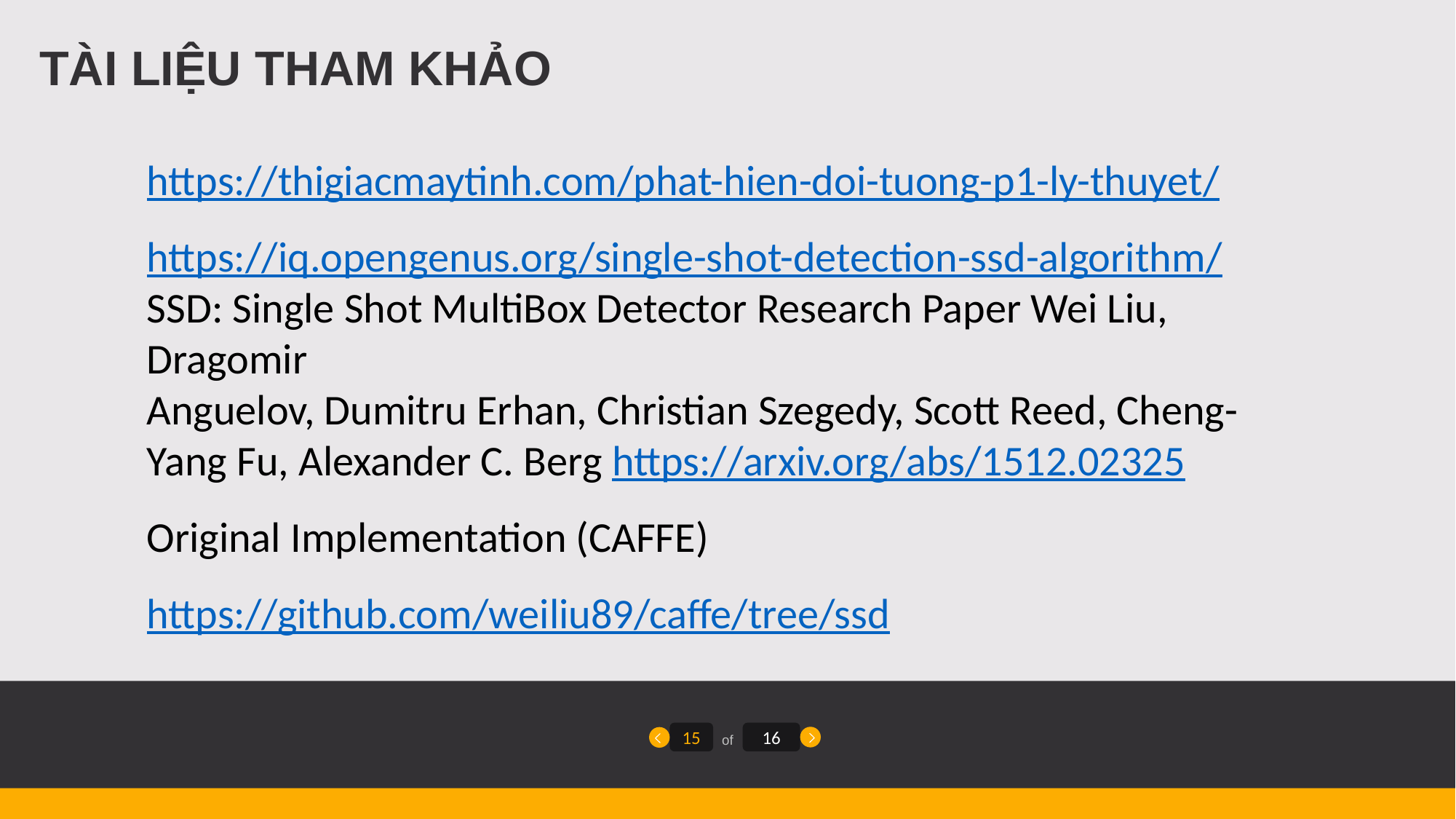

TÀI LIỆU THAM KHẢO
https://thigiacmaytinh.com/phat-hien-doi-tuong-p1-ly-thuyet/
https://iq.opengenus.org/single-shot-detection-ssd-algorithm/
SSD: Single Shot MultiBox Detector Research Paper Wei Liu, Dragomir
Anguelov, Dumitru Erhan, Christian Szegedy, Scott Reed, Cheng-Yang Fu, Alexander C. Berg https://arxiv.org/abs/1512.02325
Original Implementation (CAFFE) https://github.com/weiliu89/caffe/tree/ssd

15
16
of

16